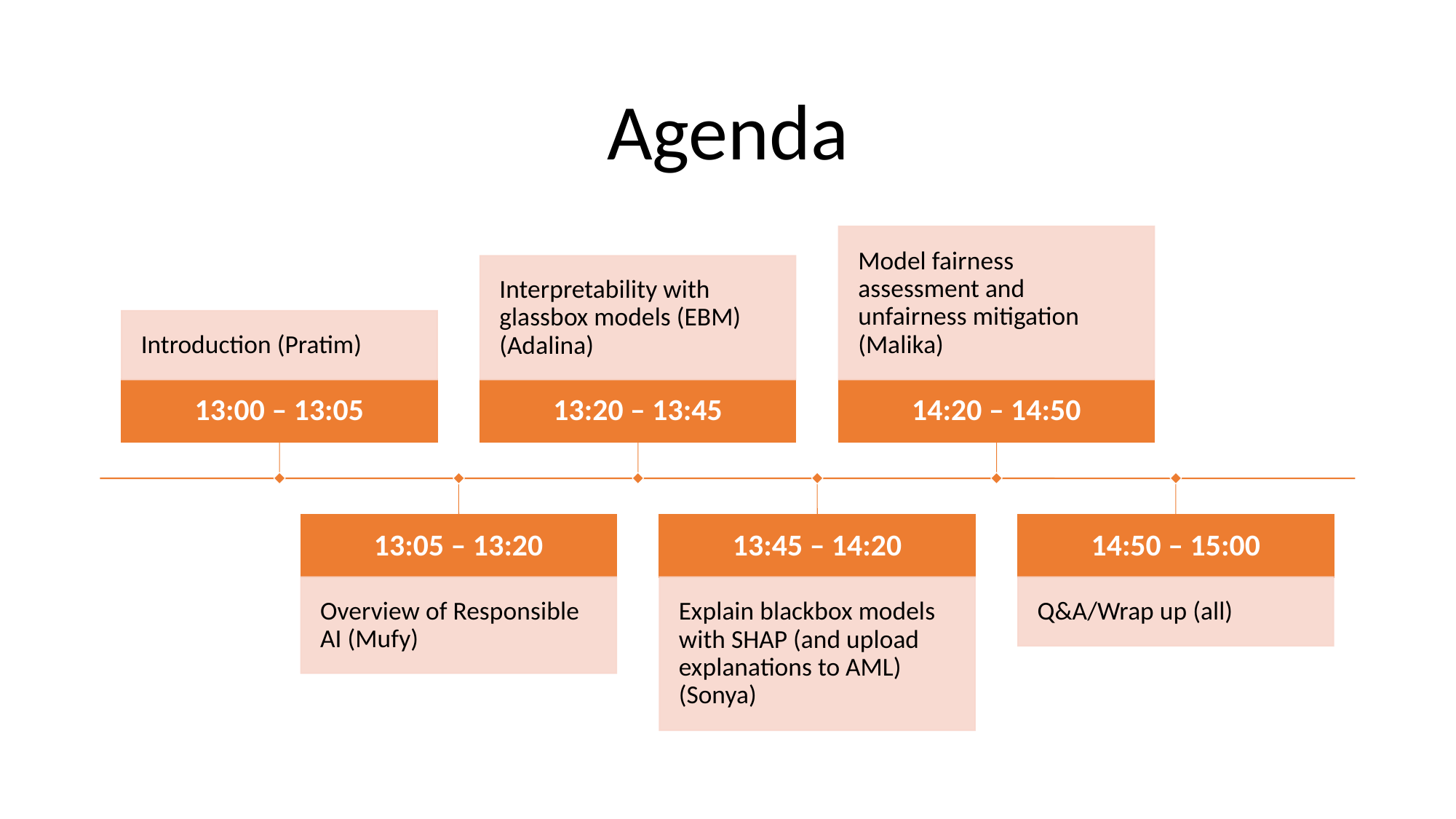

# Agenda
13:00 – 13:05
Introduction (Pratim)
13:05 – 13:20
Overview of Responsible AI (Mufy)
13:20 – 13:45
Interpretability with glassbox models (EBM) (Adalina)
13:45 – 14:20
Explain blackbox models with SHAP (and upload explanations to AML) (Sonya)
14:20 – 14:50
Model fairness assessment and unfairness mitigation (Malika)
14:50 – 15:00
Q&A/Wrap up (all)